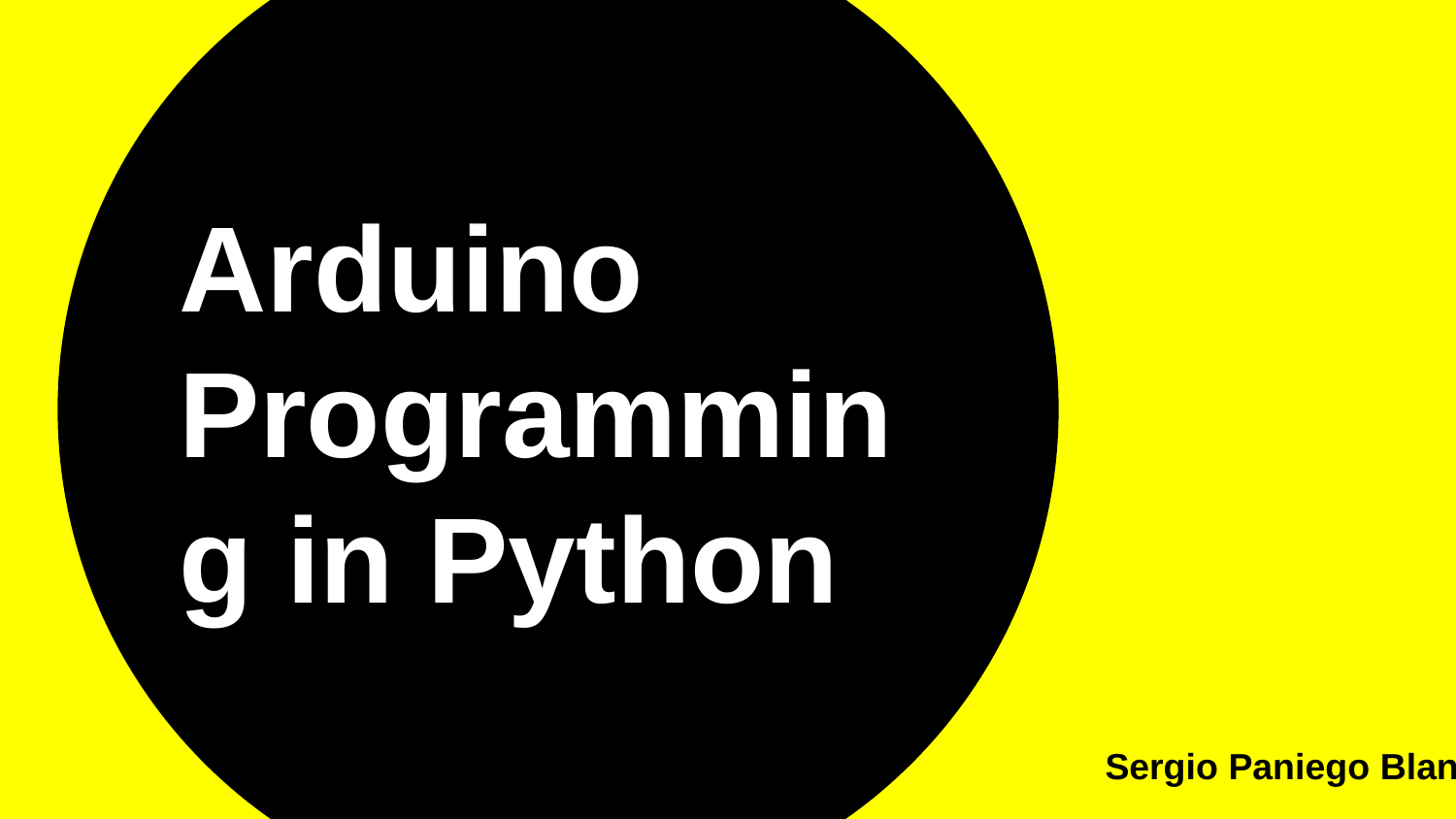

# Arduino Programming in Python
Sergio Paniego Blanco